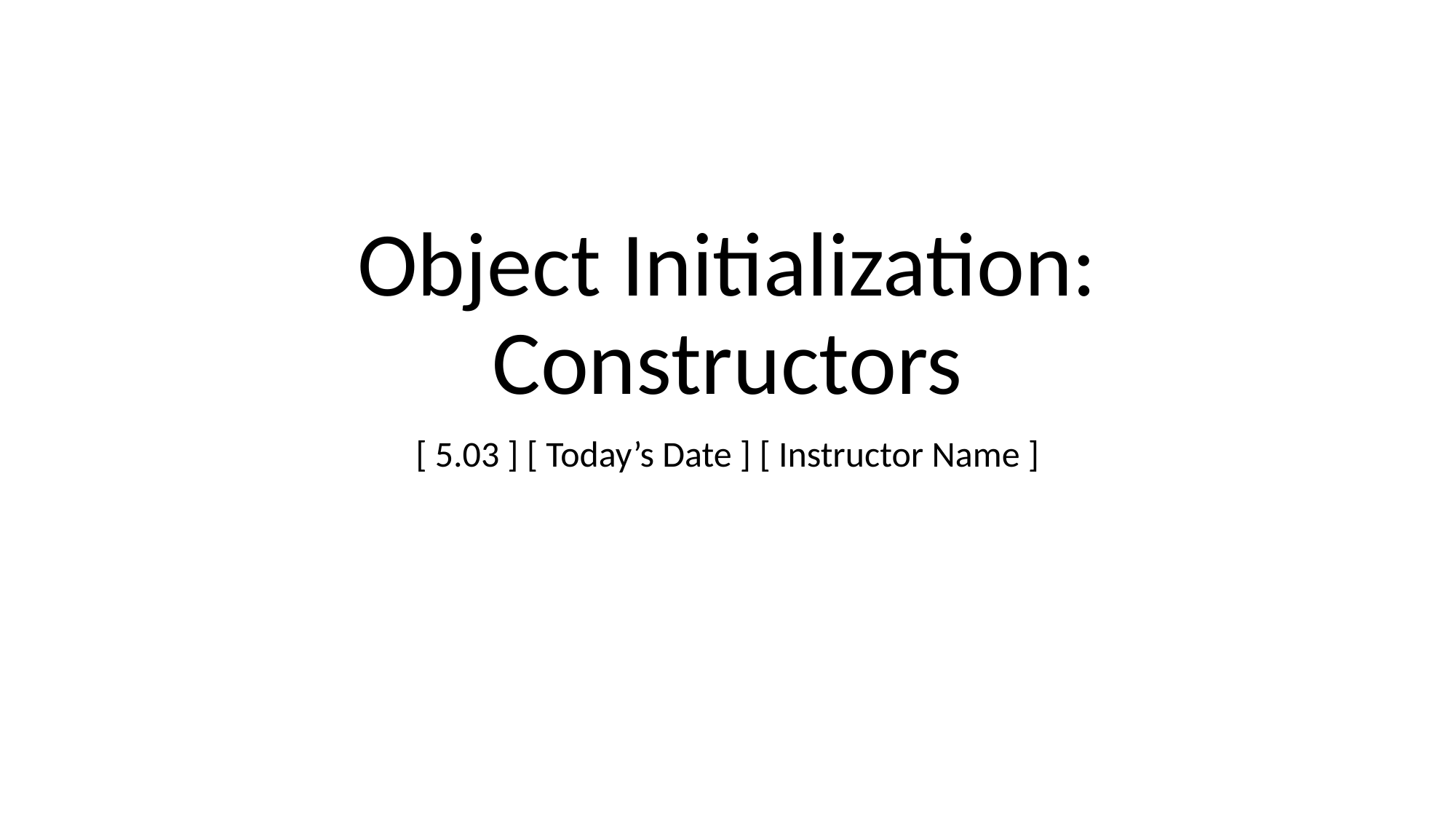

# Object Initialization: Constructors
[ 5.03 ] [ Today’s Date ] [ Instructor Name ]